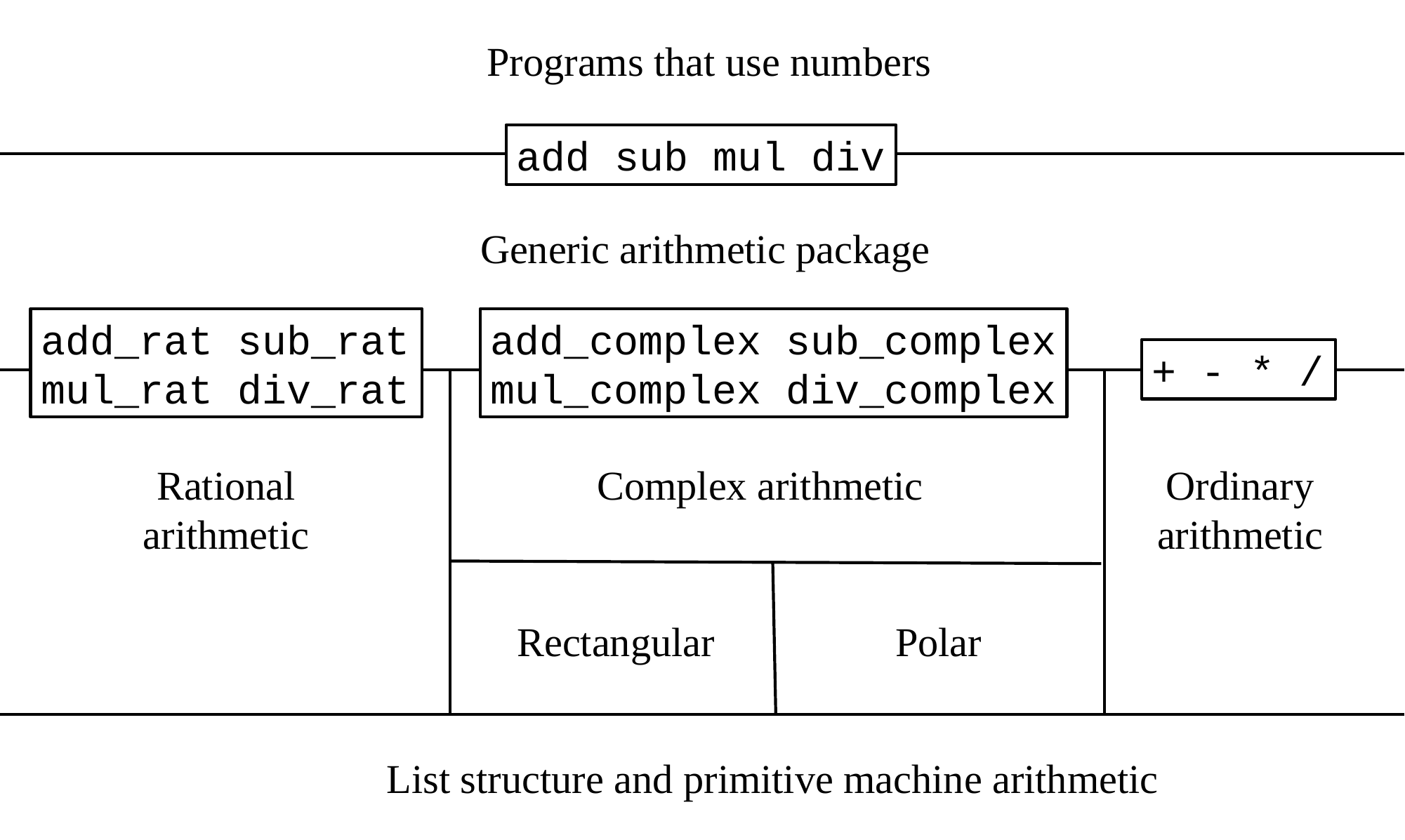

Programs that use numbers
add sub mul div
Generic arithmetic package
add_rat sub_rat
mul_rat div_rat
add_complex sub_complex
mul_complex div_complex
+ - * /
Complex arithmetic
Rational
arithmetic
Ordinary
arithmetic
Rectangular
Polar
List structure and primitive machine arithmetic